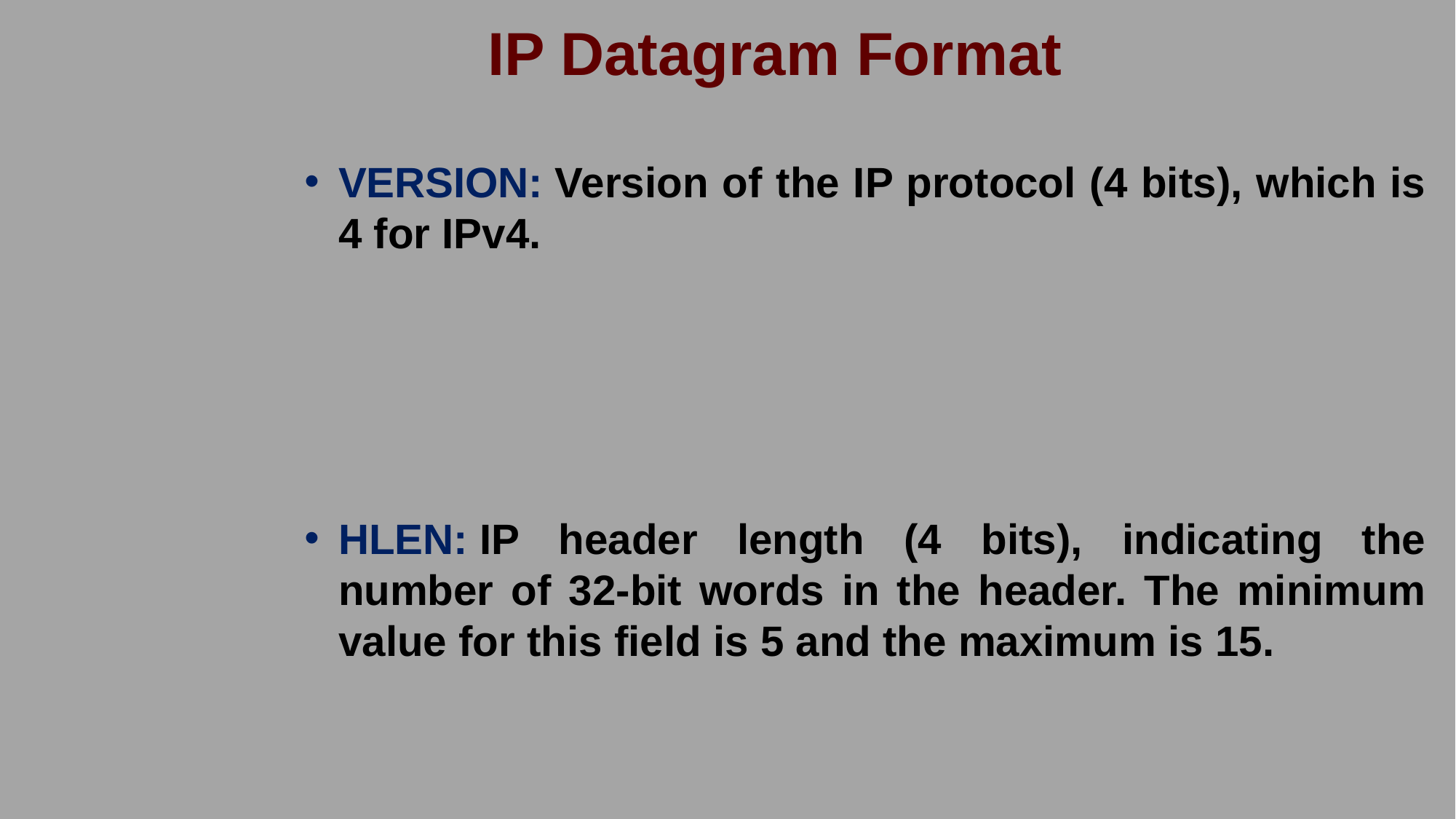

IP Datagram Format
VERSION: Version of the IP protocol (4 bits), which is 4 for IPv4.

HLEN: IP header length (4 bits), indicating the number of 32-bit words in the header. The minimum value for this field is 5 and the maximum is 15.